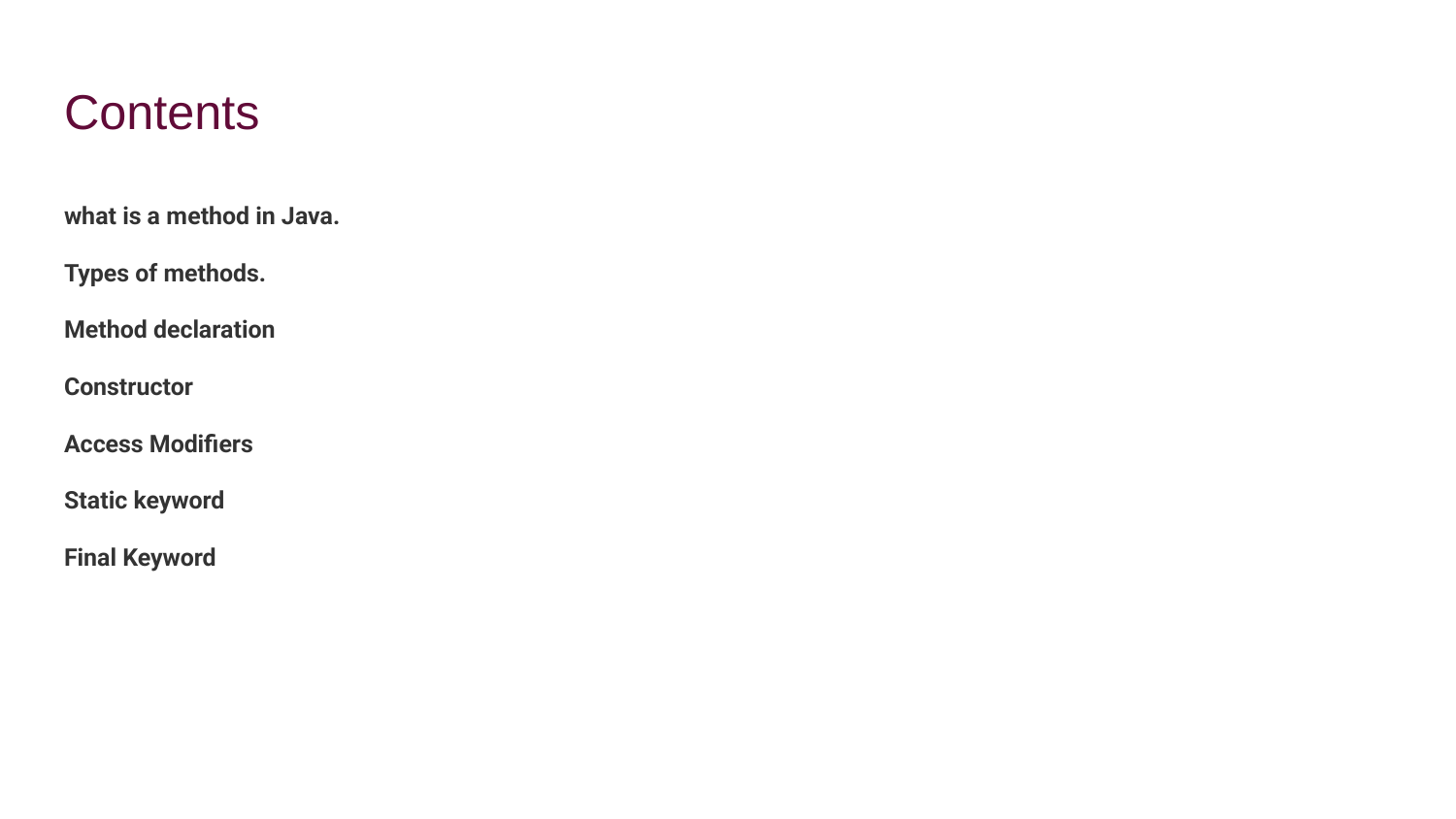

# Contents
what is a method in Java.
Types of methods.
Method declaration
Constructor
Access Modifiers
Static keyword
Final Keyword